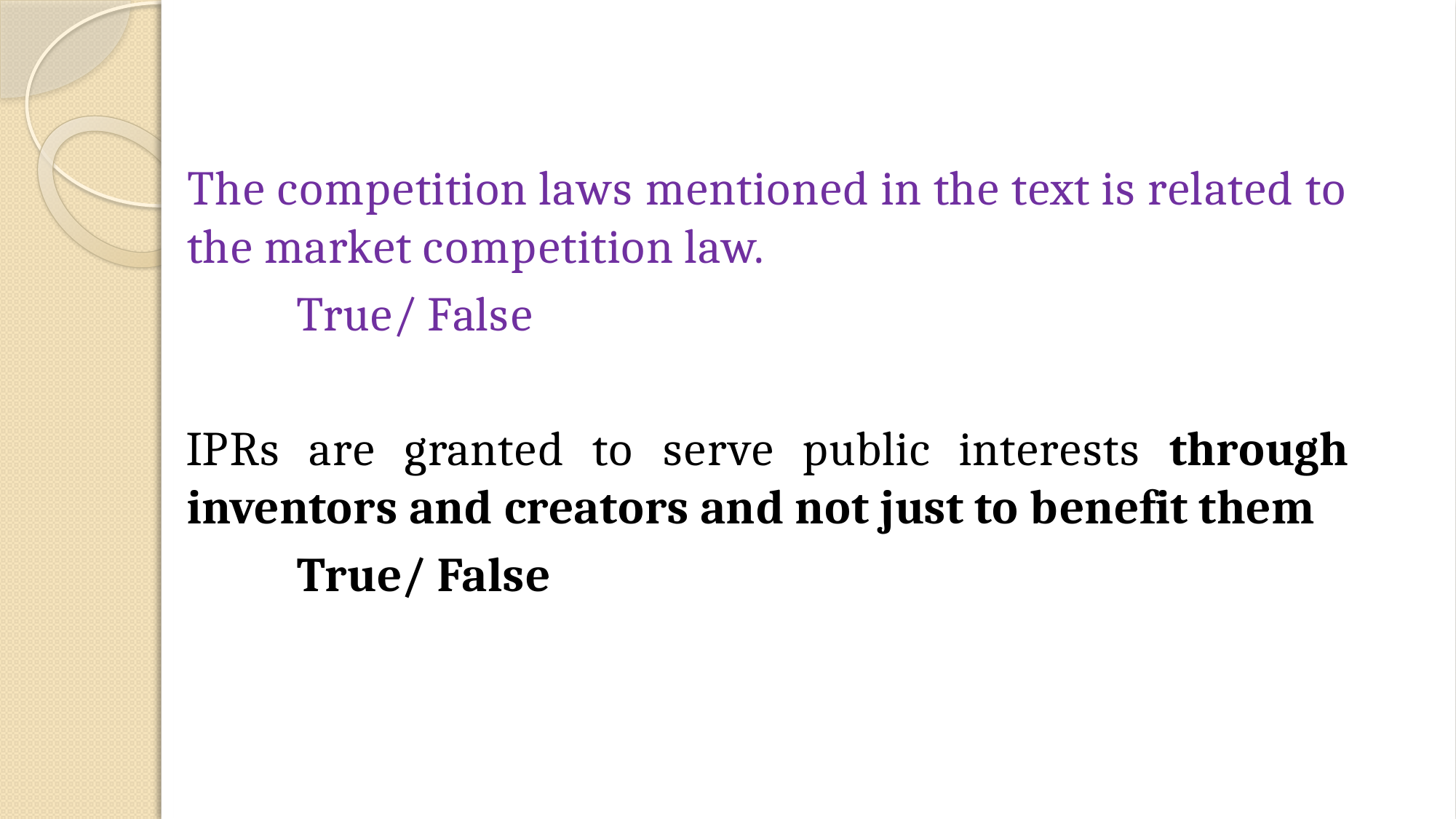

The competition laws mentioned in the text is related to the market competition law.
	True/ False

IPRs are granted to serve public interests through inventors and creators and not just to benefit them
	True/ False